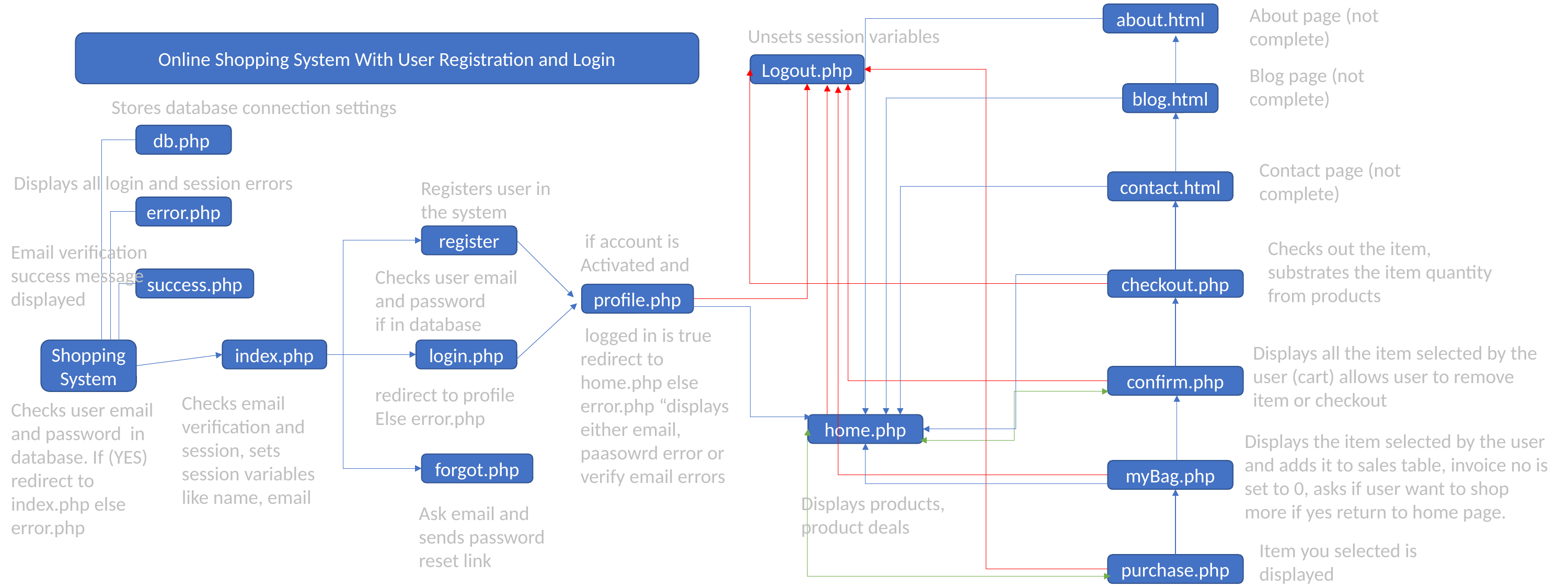

About page (not complete)
about.html
Unsets session variables
Online Shopping System With User Registration and Login
Logout.php
Blog page (not complete)
blog.html
Stores database connection settings
db.php
Contact page (not complete)
Displays all login and session errors
contact.html
Registers user in the system
error.php
 if account is
Activated and

 logged in is true redirect to home.php else error.php “displays either email, paasowrd error or verify email errors
register
Checks out the item, substrates the item quantity from products
Email verification success message displayed
Checks user email and password
if in database

redirect to profile
Else error.php
success.php
checkout.php
profile.php
Displays all the item selected by the user (cart) allows user to remove item or checkout
Shopping System
index.php
login.php
confirm.php
Checks email verification and session, sets session variables like name, email
Checks user email and password  in database. If (YES) redirect to  index.php else error.php
home.php
Displays the item selected by the user and adds it to sales table, invoice no is set to 0, asks if user want to shop more if yes return to home page.
forgot.php
myBag.php
Displays products, product deals
Ask email and sends password reset link
Item you selected is displayed
purchase.php